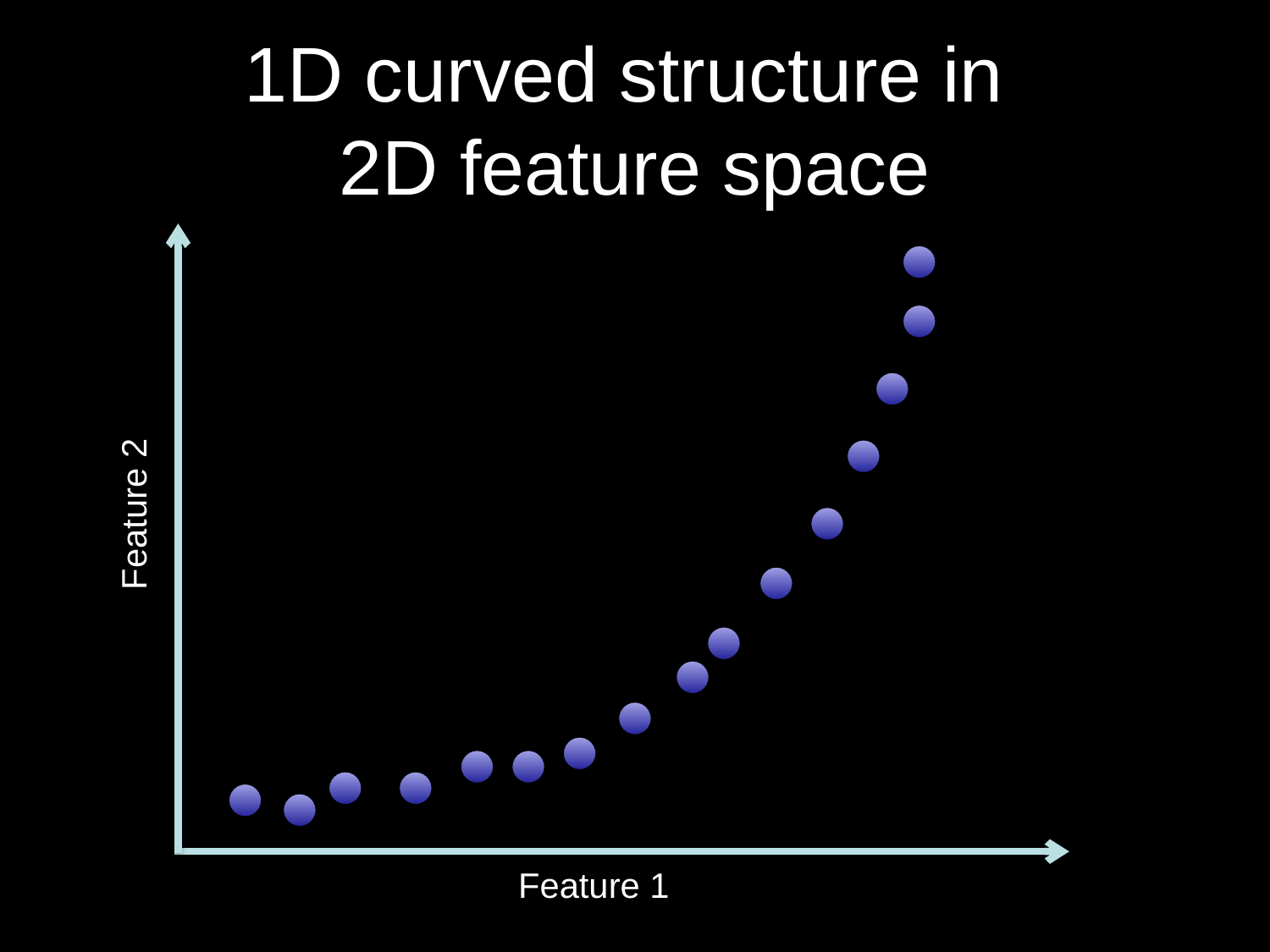

# 1D curved structure in
2D feature space

Feature 2

Feature 1
16